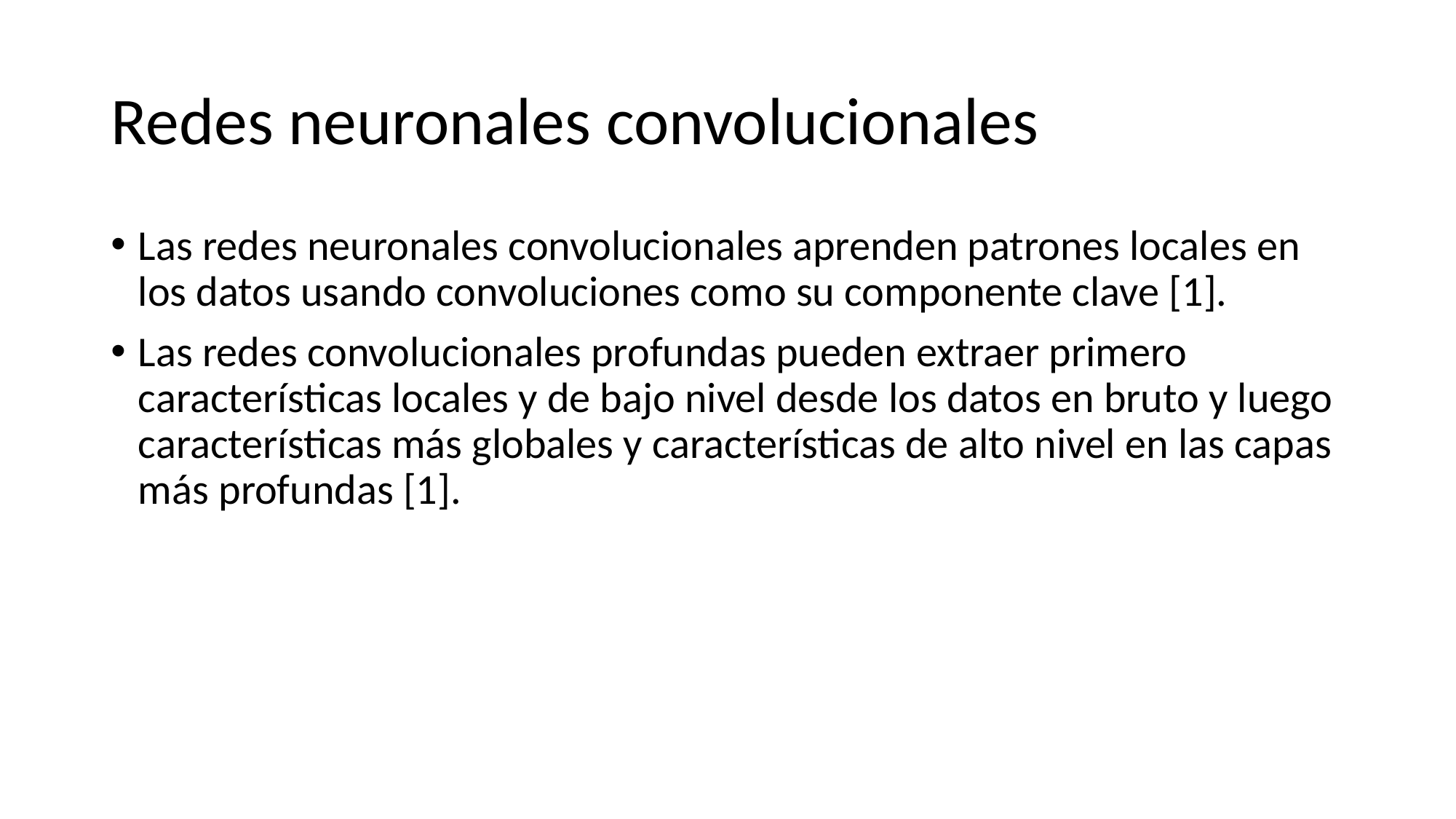

# Redes neuronales convolucionales
Las redes neuronales convolucionales aprenden patrones locales en los datos usando convoluciones como su componente clave [1].
Las redes convolucionales profundas pueden extraer primero características locales y de bajo nivel desde los datos en bruto y luego características más globales y características de alto nivel en las capas más profundas [1].